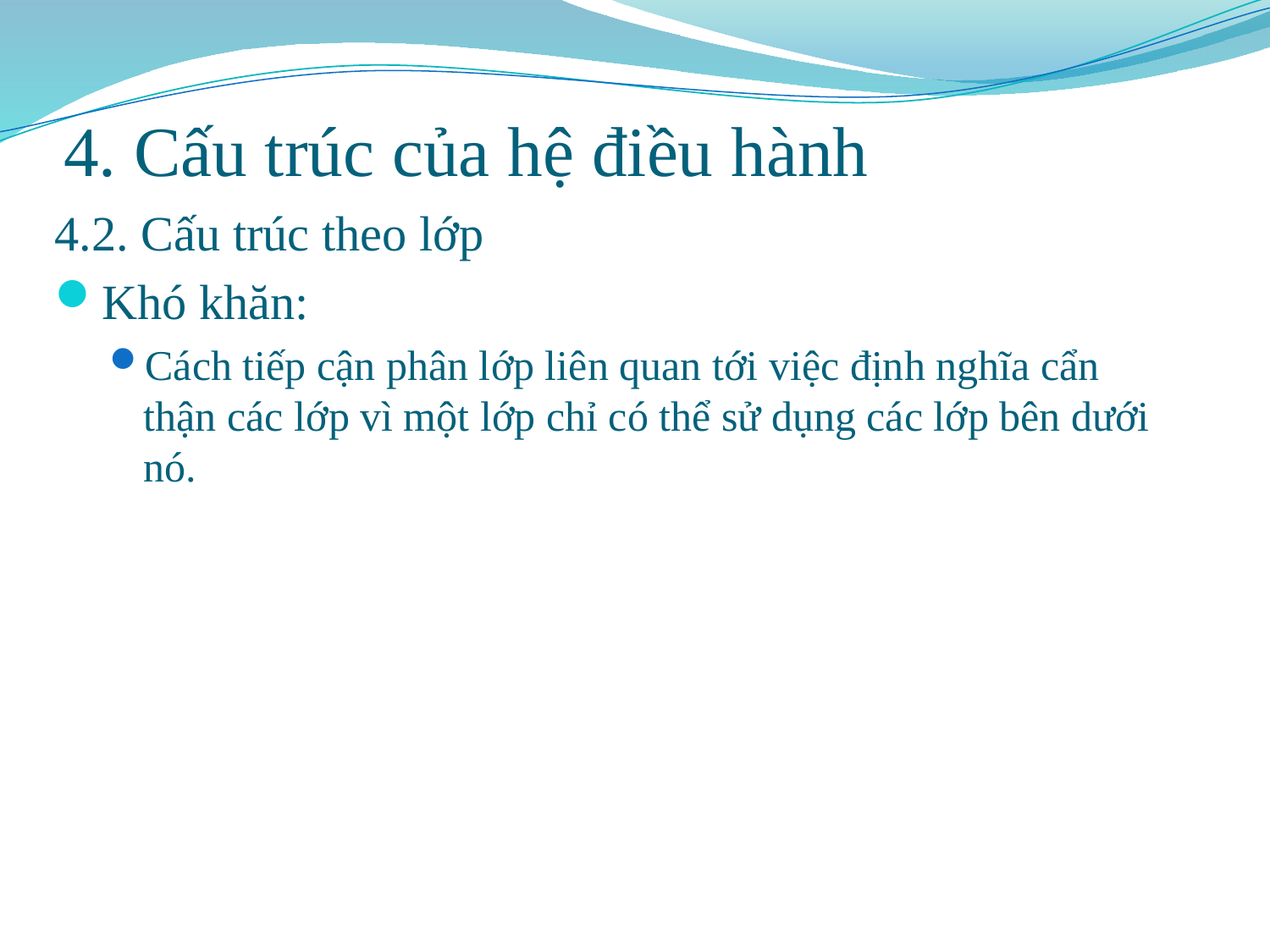

# 4. Cấu trúc của hệ điều hành
4.2. Cấu trúc theo lớp
Khó khăn:
Cách tiếp cận phân lớp liên quan tới việc định nghĩa cẩn thận các lớp vì một lớp chỉ có thể sử dụng các lớp bên dưới nó.